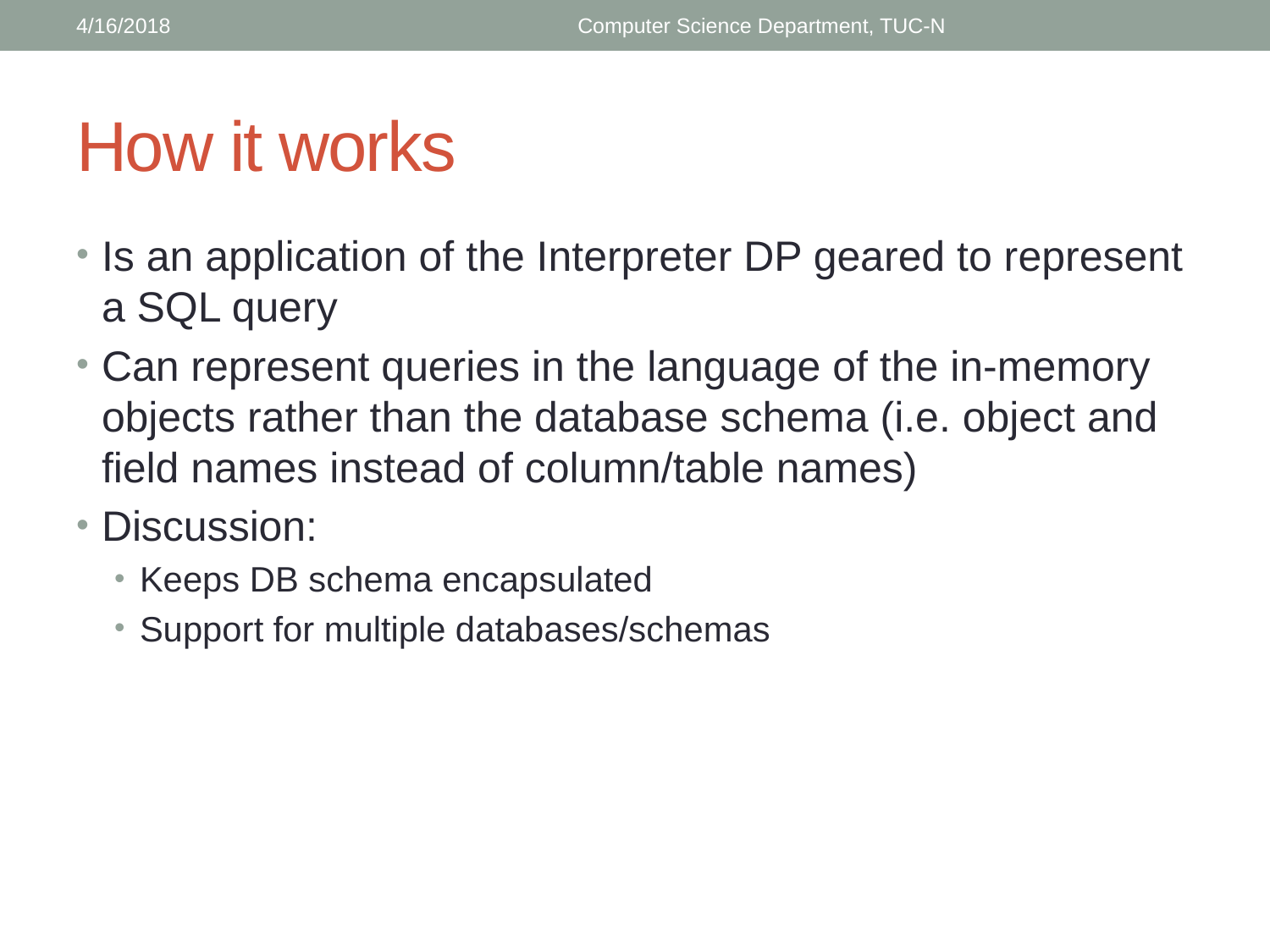

4/16/2018
Computer Science Department, TUC-N
# How it works
Is an application of the Interpreter DP geared to represent a SQL query
Can represent queries in the language of the in-memory objects rather than the database schema (i.e. object and field names instead of column/table names)
Discussion:
Keeps DB schema encapsulated
Support for multiple databases/schemas